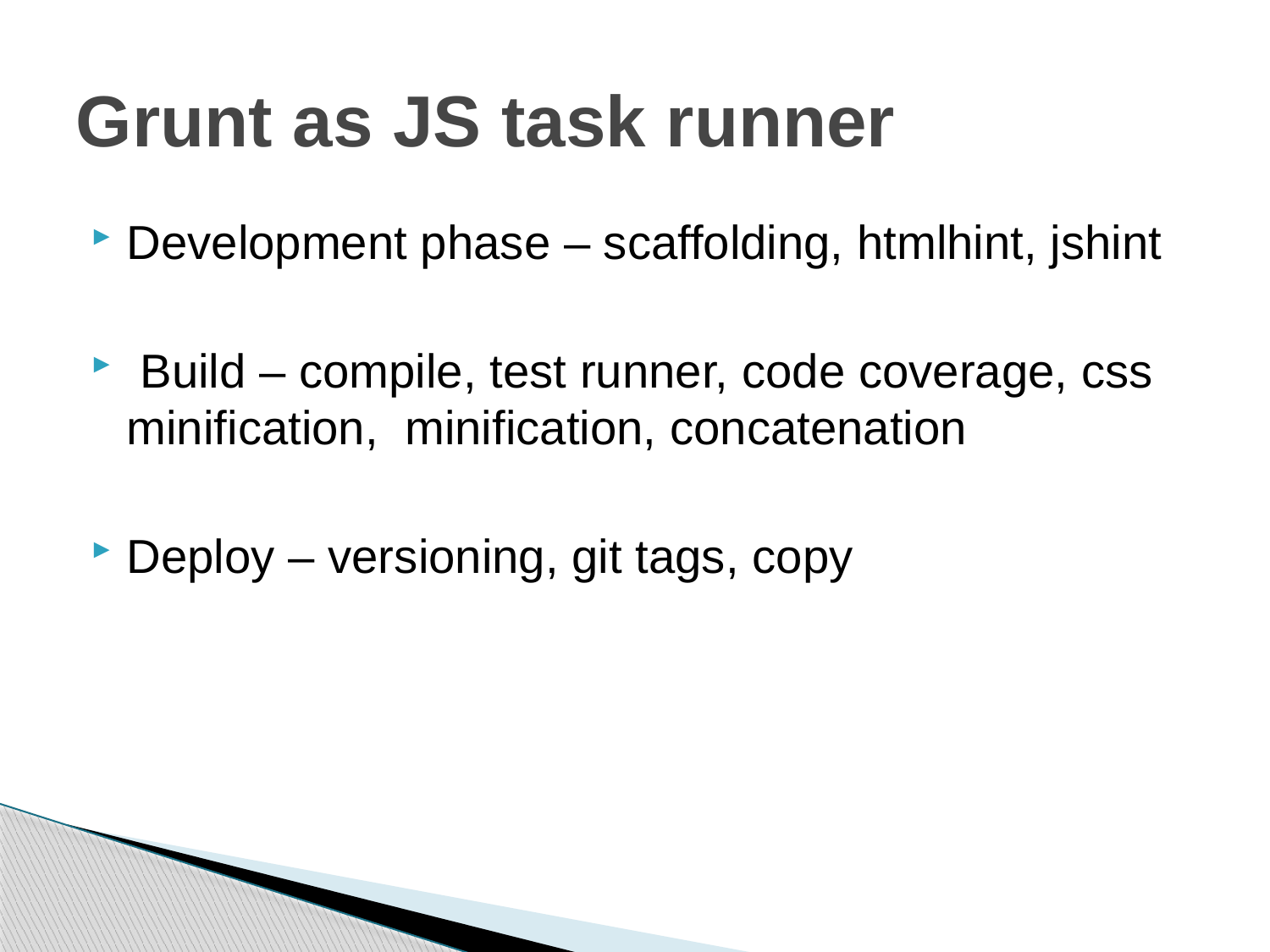

# Grunt as JS task runner
Development phase – scaffolding, htmlhint, jshint

 Build – compile, test runner, code coverage, css minification,  minification, concatenation

Deploy – versioning, git tags, copy